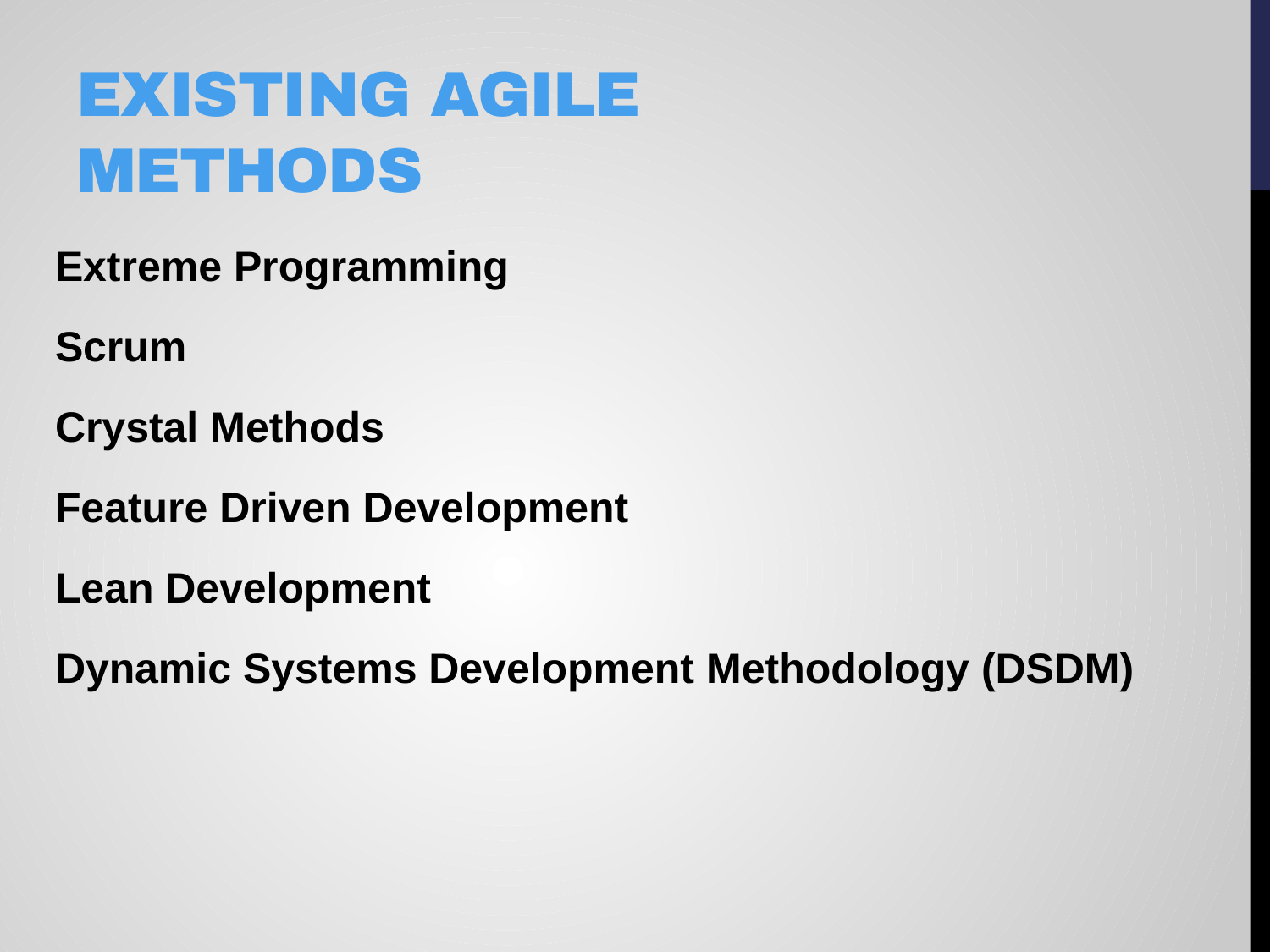

# Existing Agile Methods
Extreme Programming
Scrum
Crystal Methods
Feature Driven Development
Lean Development
Dynamic Systems Development Methodology (DSDM)